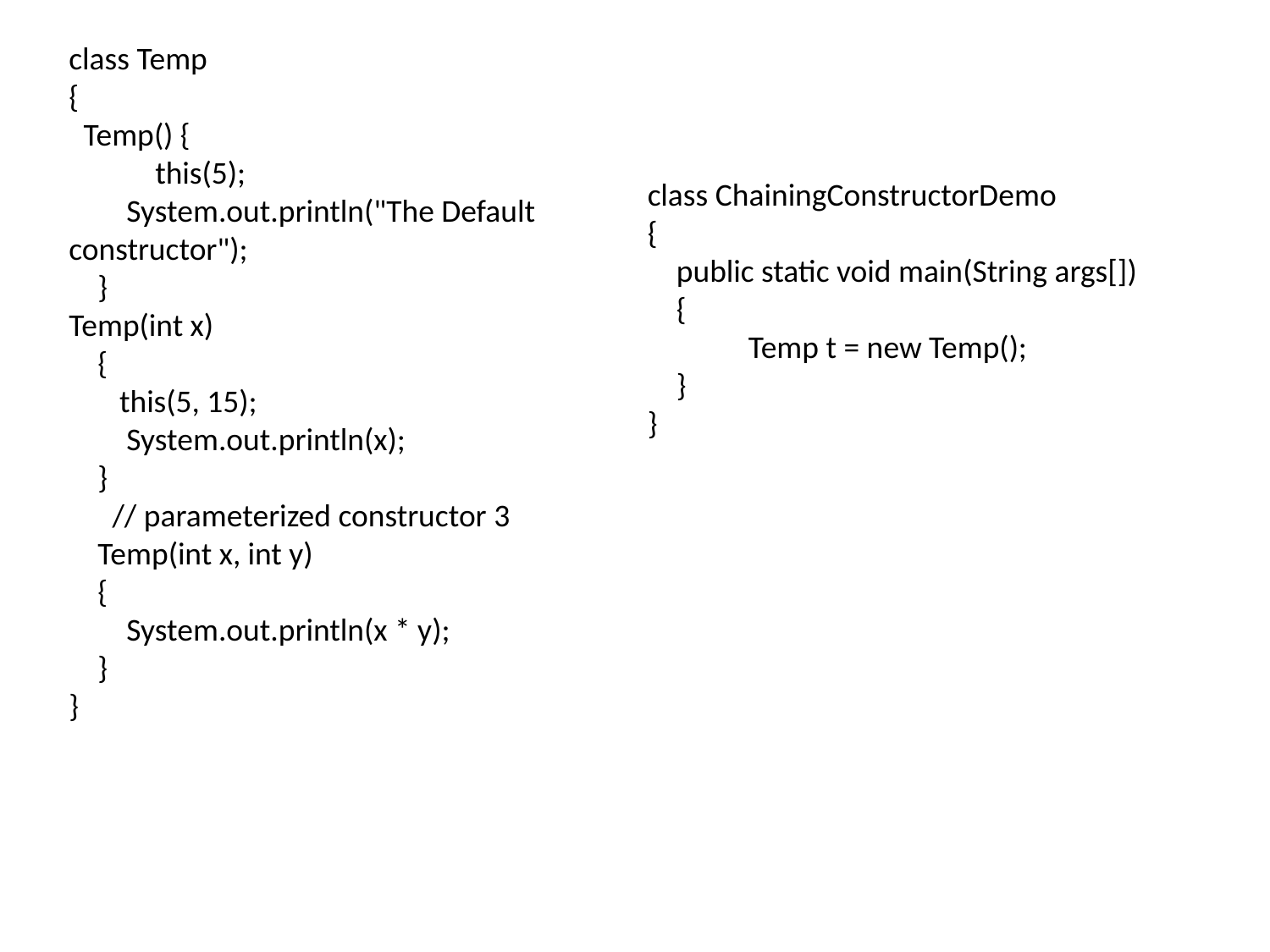

class Temp
{
  Temp() {
            this(5);
        System.out.println("The Default constructor");
    }
Temp(int x)
    {
       this(5, 15);
        System.out.println(x);
    }
      // parameterized constructor 3
    Temp(int x, int y)
    {
        System.out.println(x * y);
    }
}
12
class ChainingConstructorDemo
{
    public static void main(String args[])
    {
              Temp t = new Temp();
    }
}